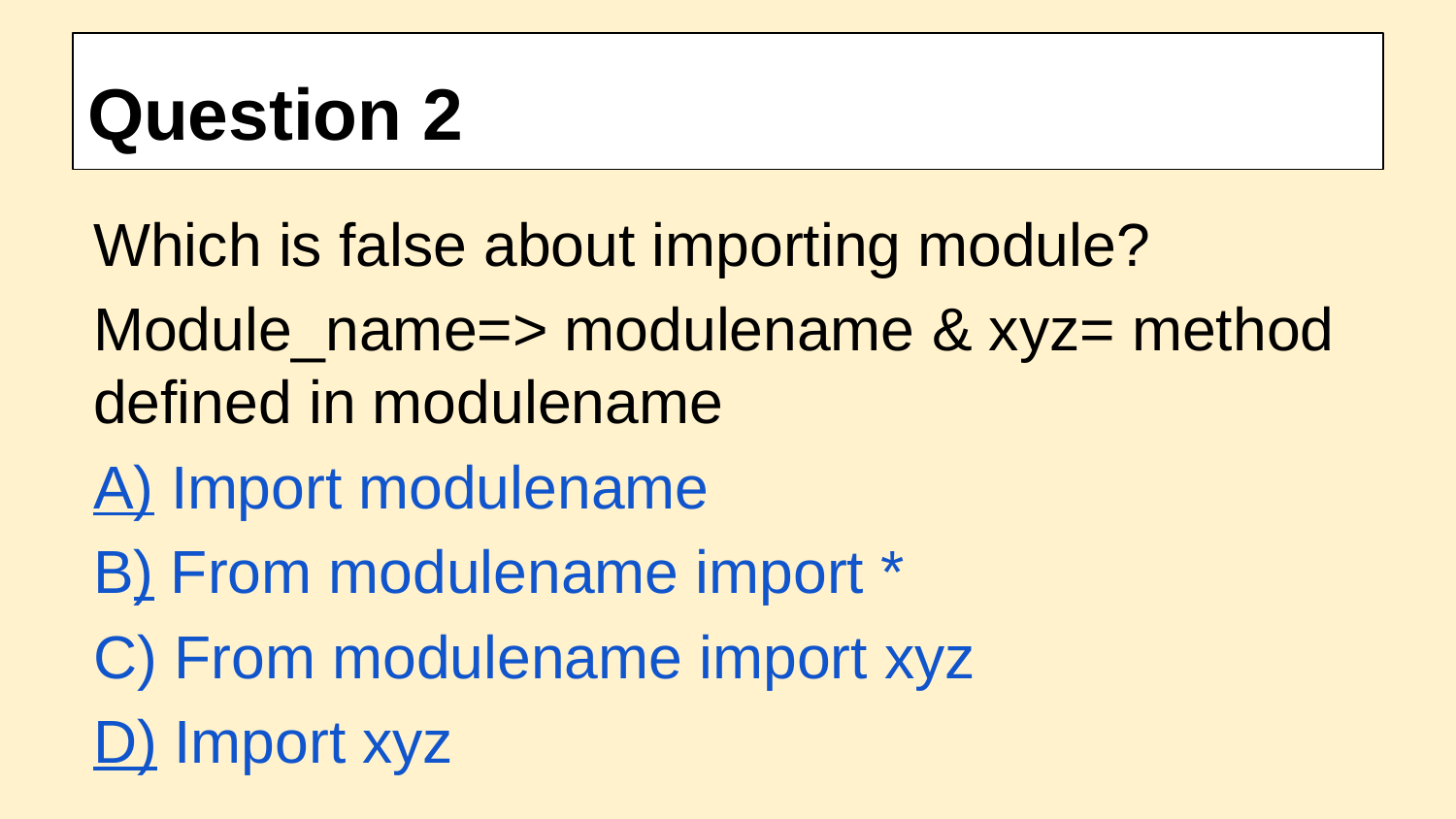

# Question 2
Which is false about importing module?
Module_name=> modulename & xyz= method defined in modulename
A) Import modulename
B) From modulename import *
C) From modulename import xyz
D) Import xyz